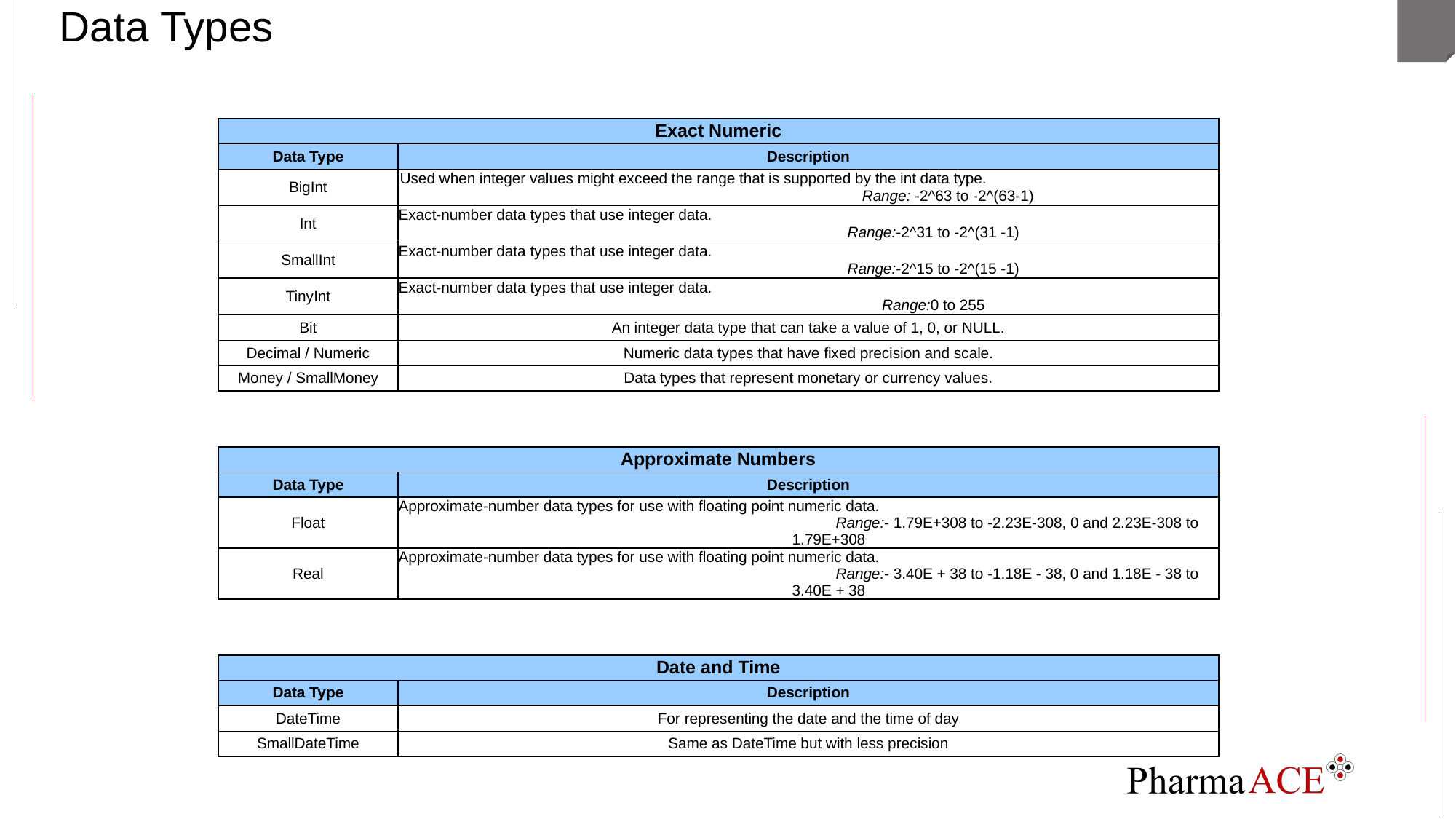

# Data Types
| Exact Numeric |  |
| --- | --- |
| Data Type | Description |
| BigInt | Used when integer values might exceed the range that is supported by the int data type. Range: -2^63 to -2^(63-1) |
| Int | Exact-number data types that use integer data. Range:-2^31 to -2^(31 -1) |
| SmallInt | Exact-number data types that use integer data. Range:-2^15 to -2^(15 -1) |
| TinyInt | Exact-number data types that use integer data. Range:0 to 255 |
| Bit | An integer data type that can take a value of 1, 0, or NULL. |
| Decimal / Numeric | Numeric data types that have fixed precision and scale. |
| Money / SmallMoney | Data types that represent monetary or currency values. |
|  |  |
|  |  |
| Approximate Numbers |  |
| Data Type | Description |
| Float | Approximate-number data types for use with floating point numeric data. Range:- 1.79E+308 to -2.23E-308, 0 and 2.23E-308 to 1.79E+308 |
| Real | Approximate-number data types for use with floating point numeric data. Range:- 3.40E + 38 to -1.18E - 38, 0 and 1.18E - 38 to 3.40E + 38 |
|  |  |
|  |  |
| Date and Time |  |
| Data Type | Description |
| DateTime | For representing the date and the time of day |
| SmallDateTime | Same as DateTime but with less precision |